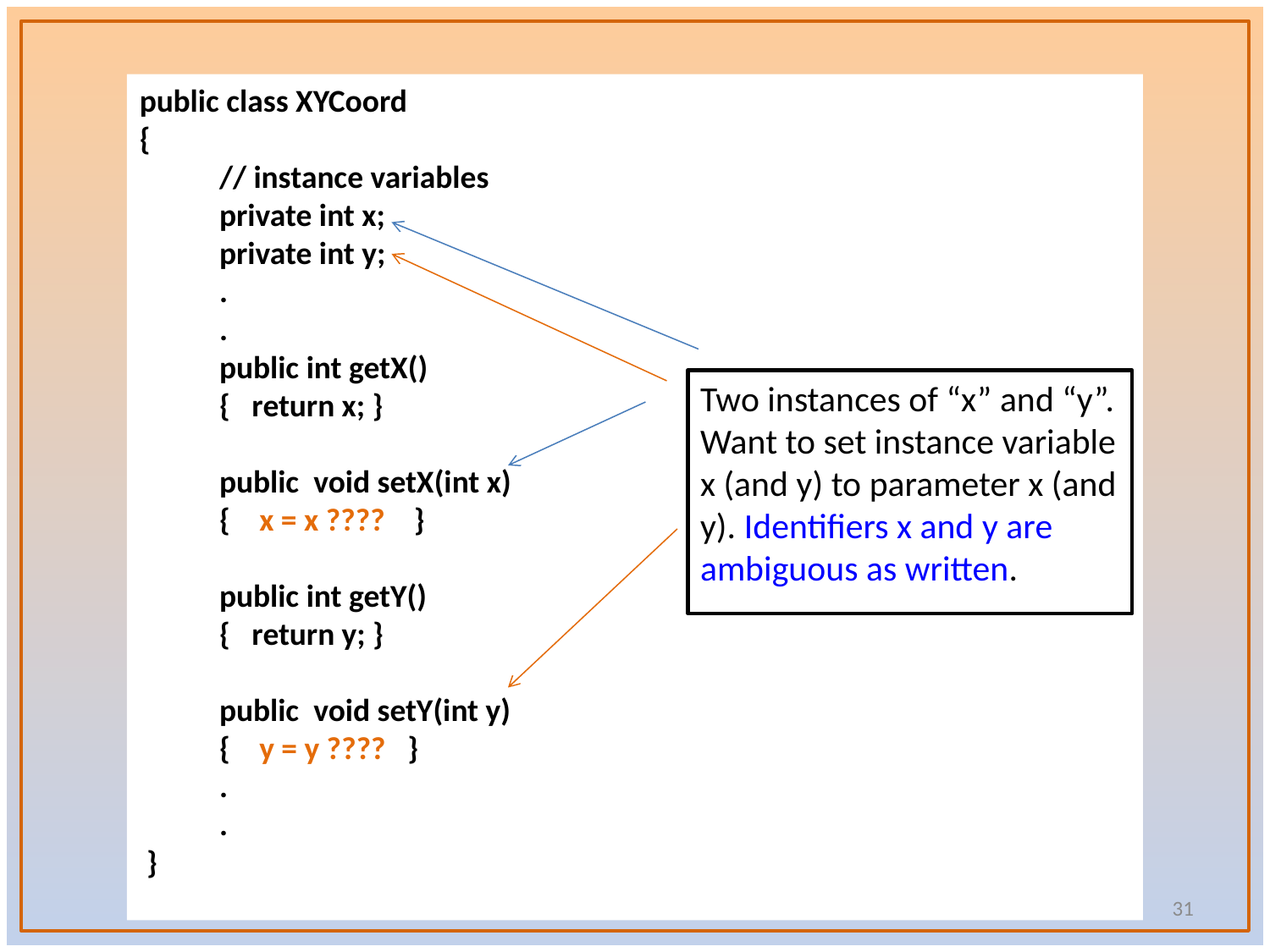

public class XYCoord
{
	// instance variables
	private int x;
	private int y;
	.
	.
	public int getX()
	{   return x; }

	public  void setX(int x)
	{    x = x ????    }

	public int getY()
	{   return y; }

	public  void setY(int y)
	{    y = y ????   }
	.
	.
 }

Two instances of “x” and “y”. Want to set instance variable x (and y) to parameter x (and y). Identifiers x and y are ambiguous as written.
31